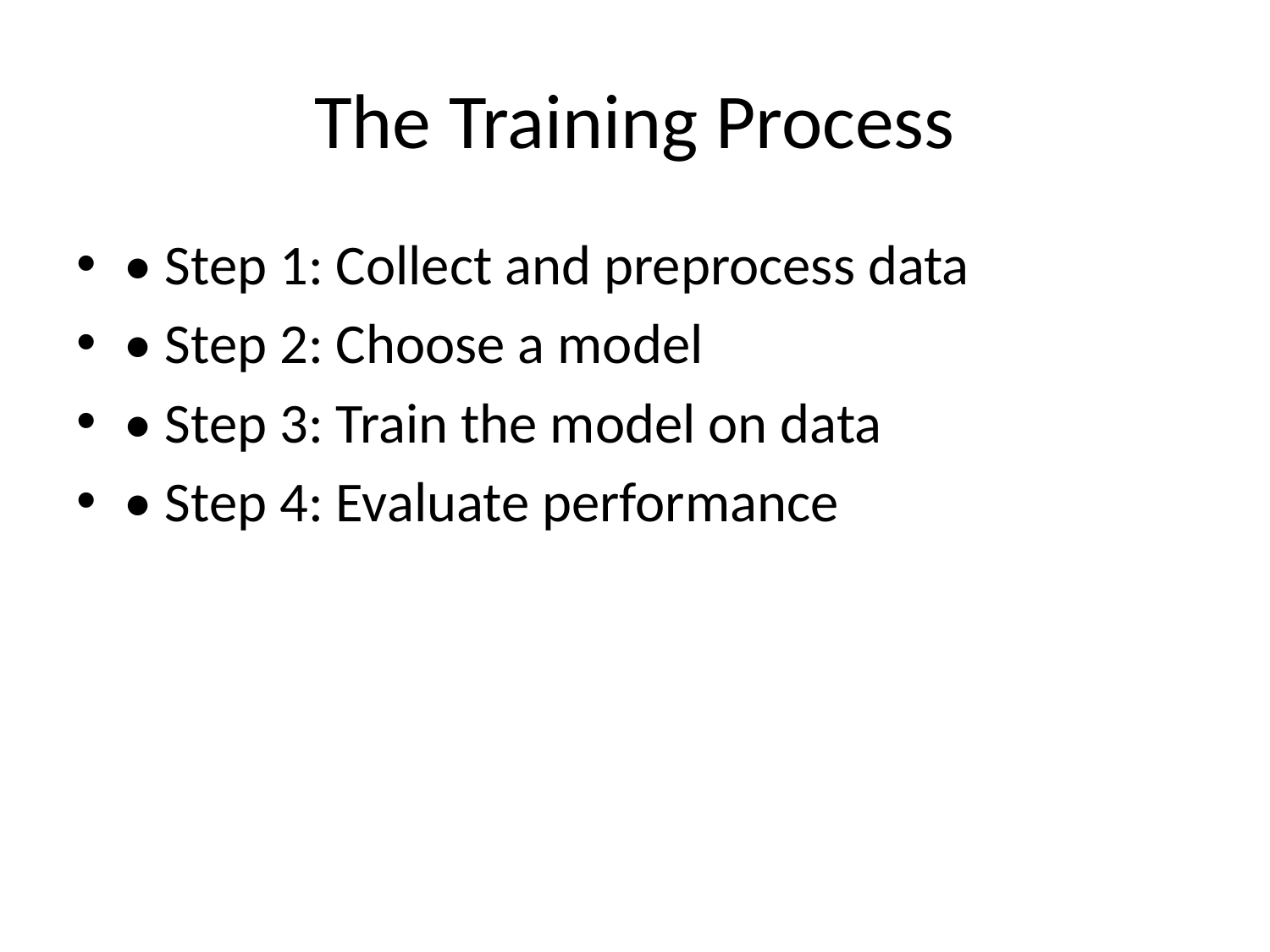

# The Training Process
• Step 1: Collect and preprocess data
• Step 2: Choose a model
• Step 3: Train the model on data
• Step 4: Evaluate performance